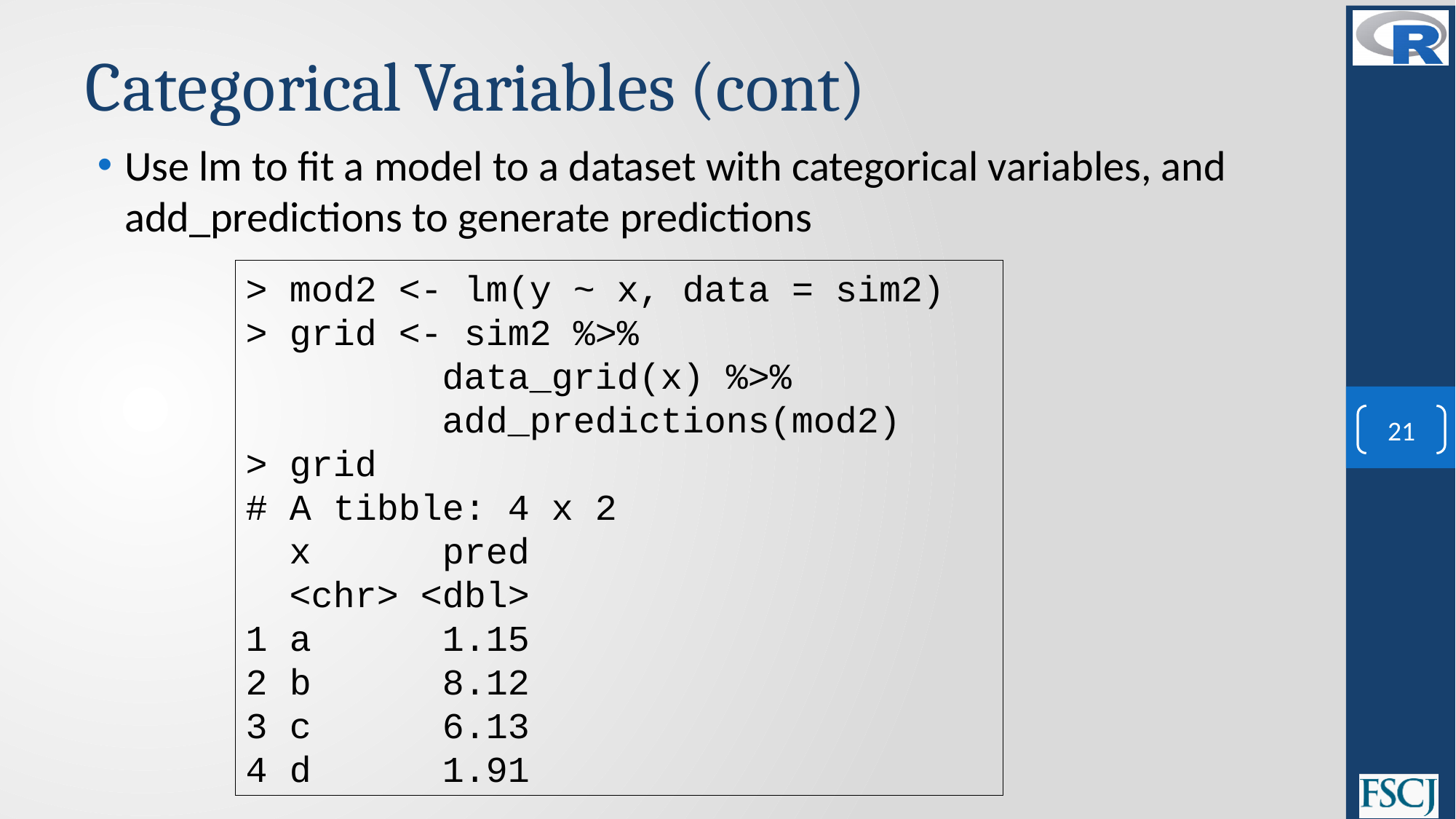

# Categorical Variables (cont)
Use lm to fit a model to a dataset with categorical variables, and add_predictions to generate predictions
> mod2 <- lm(y ~ x, data = sim2)
> grid <- sim2 %>%
         data_grid(x) %>%
         add_predictions(mod2)
> grid
# A tibble: 4 x 2
  x      pred
  <chr> <dbl>
1 a      1.15
2 b      8.12
3 c      6.13
4 d      1.91
21